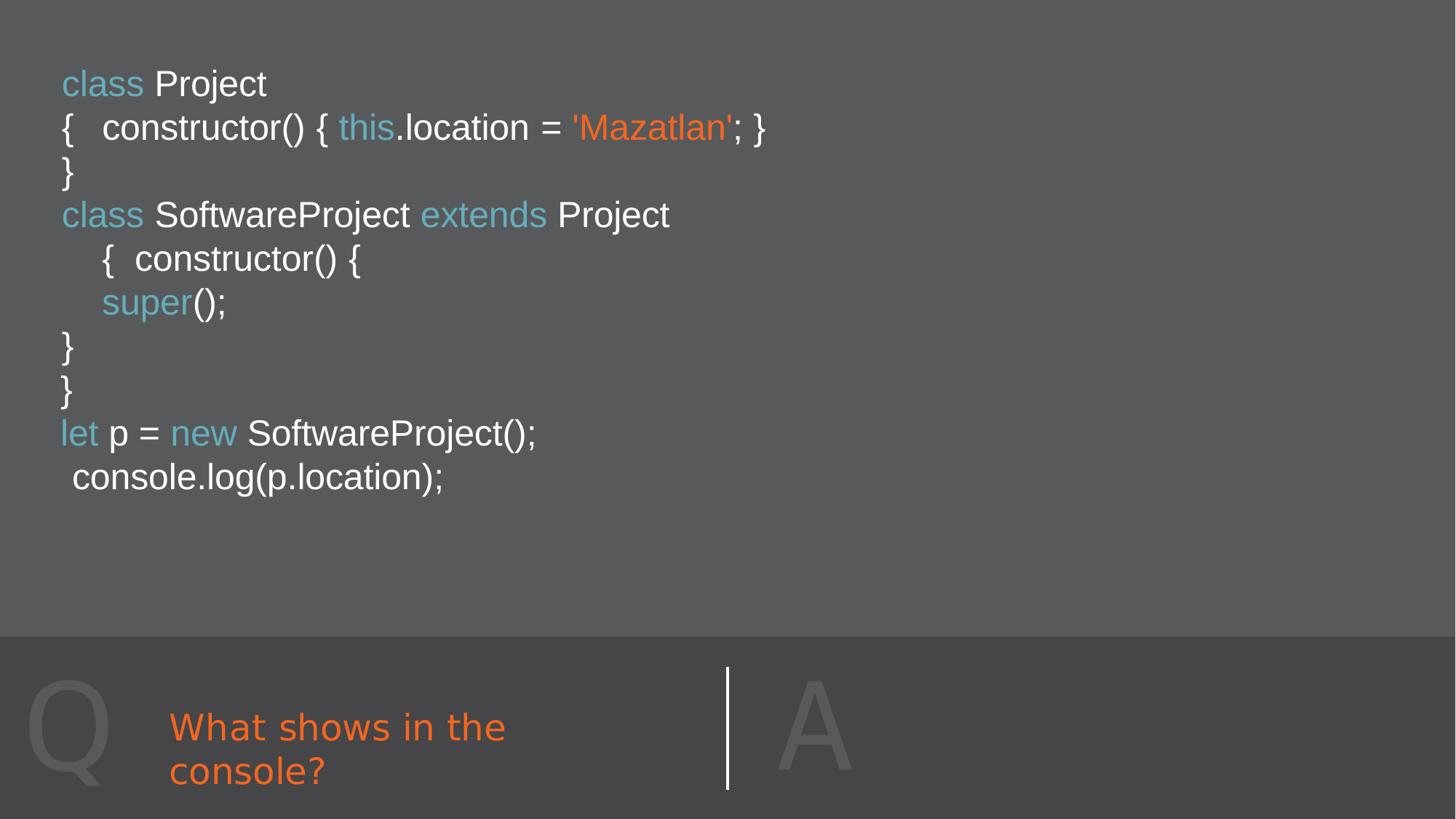

# class Project {
constructor() { this.location = 'Mazatlan'; }
}
class SoftwareProject extends Project {  constructor() {
super();
}
}
let p = new SoftwareProject();  console.log(p.location);
A
Q

What shows in the console?
30